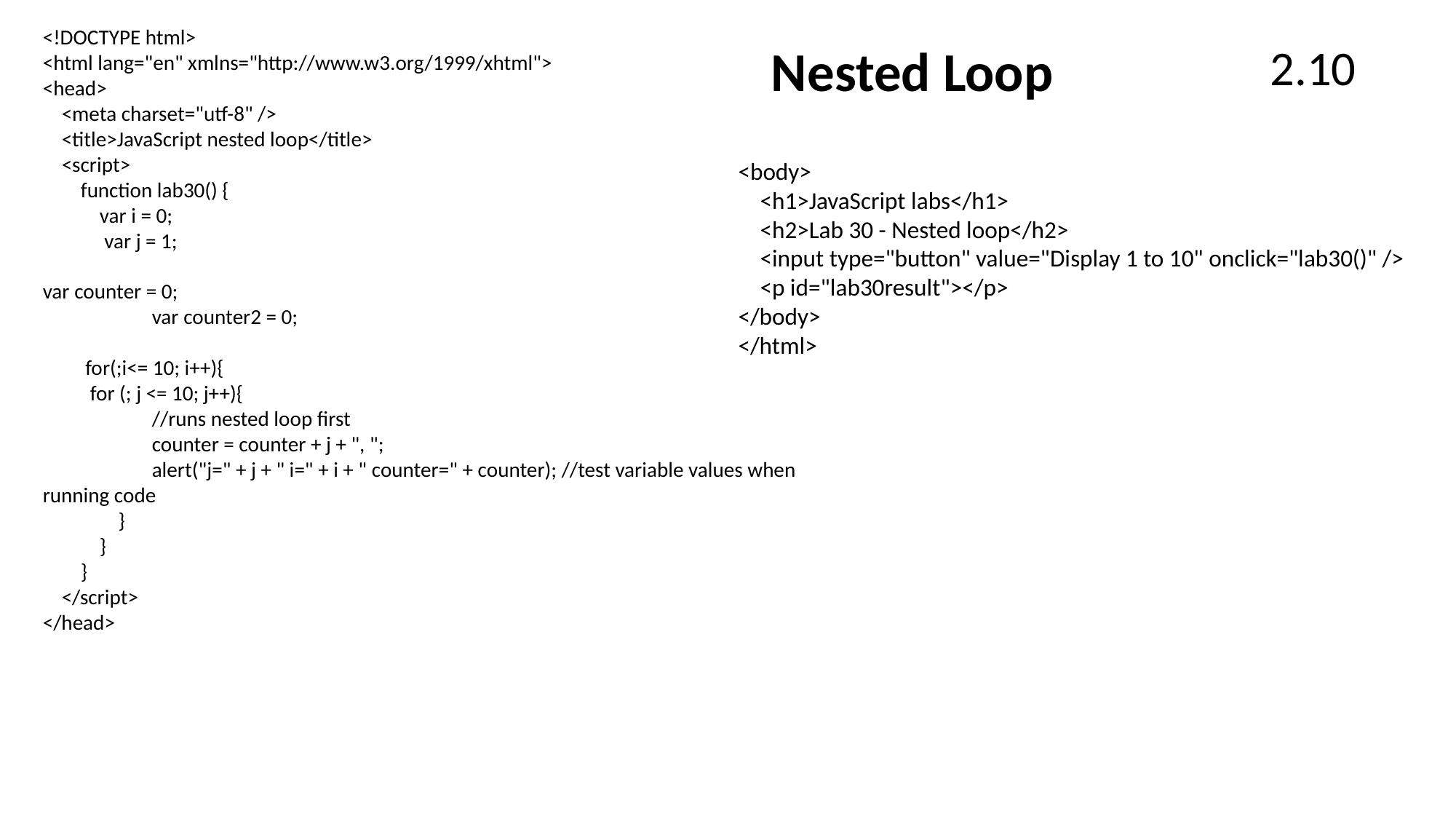

<!DOCTYPE html>
<html lang="en" xmlns="http://www.w3.org/1999/xhtml">
<head>
    <meta charset="utf-8" />
    <title>JavaScript nested loop</title>
    <script>
        function lab30() {
            var i = 0;
             var j = 1;

var counter = 0;
	var counter2 = 0;

         for(;i<= 10; i++){
          for (; j <= 10; j++){
	//runs nested loop first
	counter = counter + j + ", ";
	alert("j=" + j + " i=" + i + " counter=" + counter); //test variable values when running code
                }
            }
        }
    </script>
</head>

Nested Loop
2.10
<body>
    <h1>JavaScript labs</h1>
    <h2>Lab 30 - Nested loop</h2>
    <input type="button" value="Display 1 to 10" onclick="lab30()" />
    <p id="lab30result"></p>
</body>
</html>